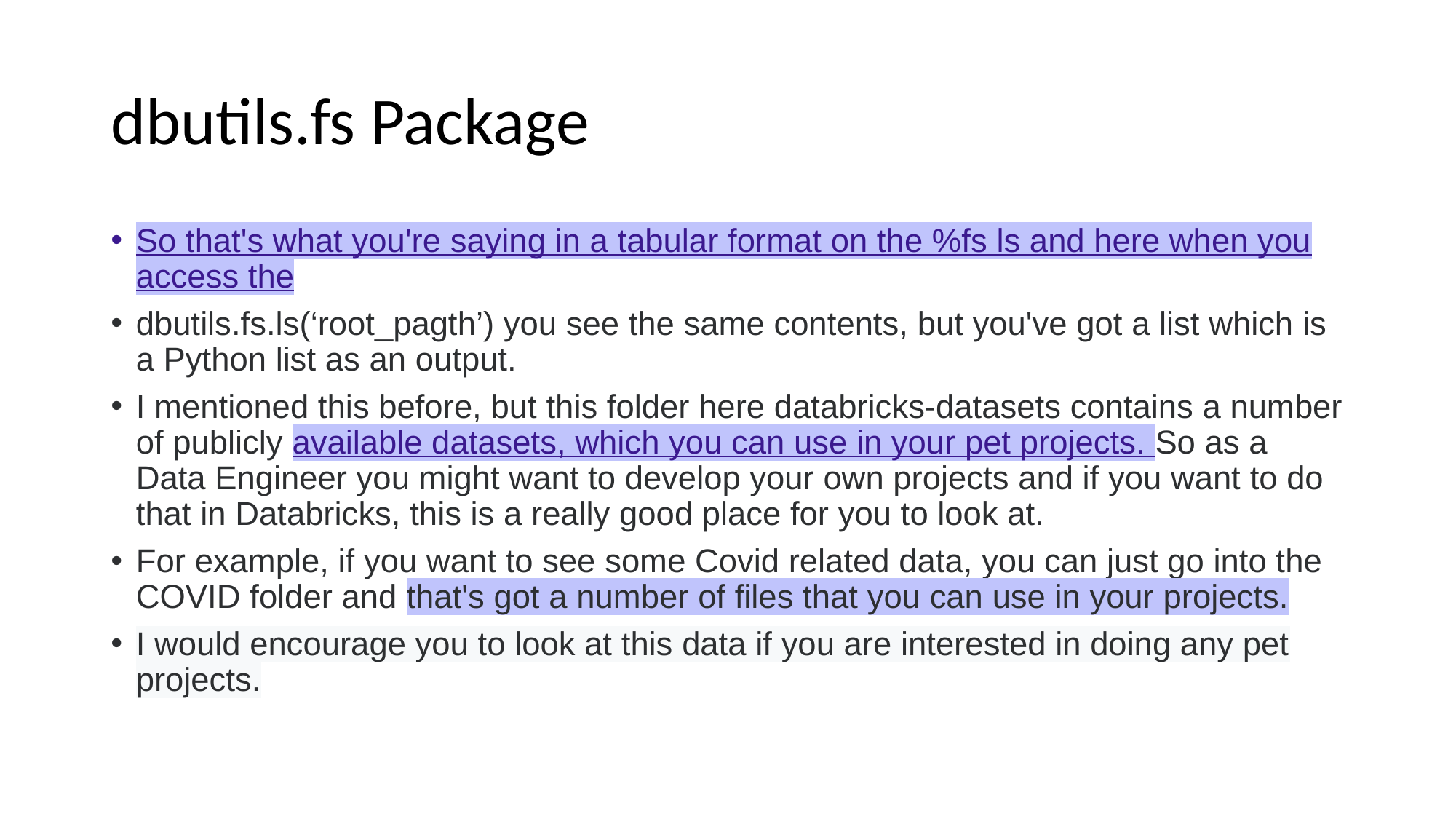

# dbutils.fs Package
So that's what you're saying in a tabular format on the %fs ls and here when you access the
dbutils.fs.ls(‘root_pagth’) you see the same contents, but you've got a list which is a Python list as an output.
I mentioned this before, but this folder here databricks-datasets contains a number of publicly available datasets, which you can use in your pet projects. So as a Data Engineer you might want to develop your own projects and if you want to do that in Databricks, this is a really good place for you to look at.
For example, if you want to see some Covid related data, you can just go into the COVID folder and that's got a number of files that you can use in your projects.
I would encourage you to look at this data if you are interested in doing any pet projects.